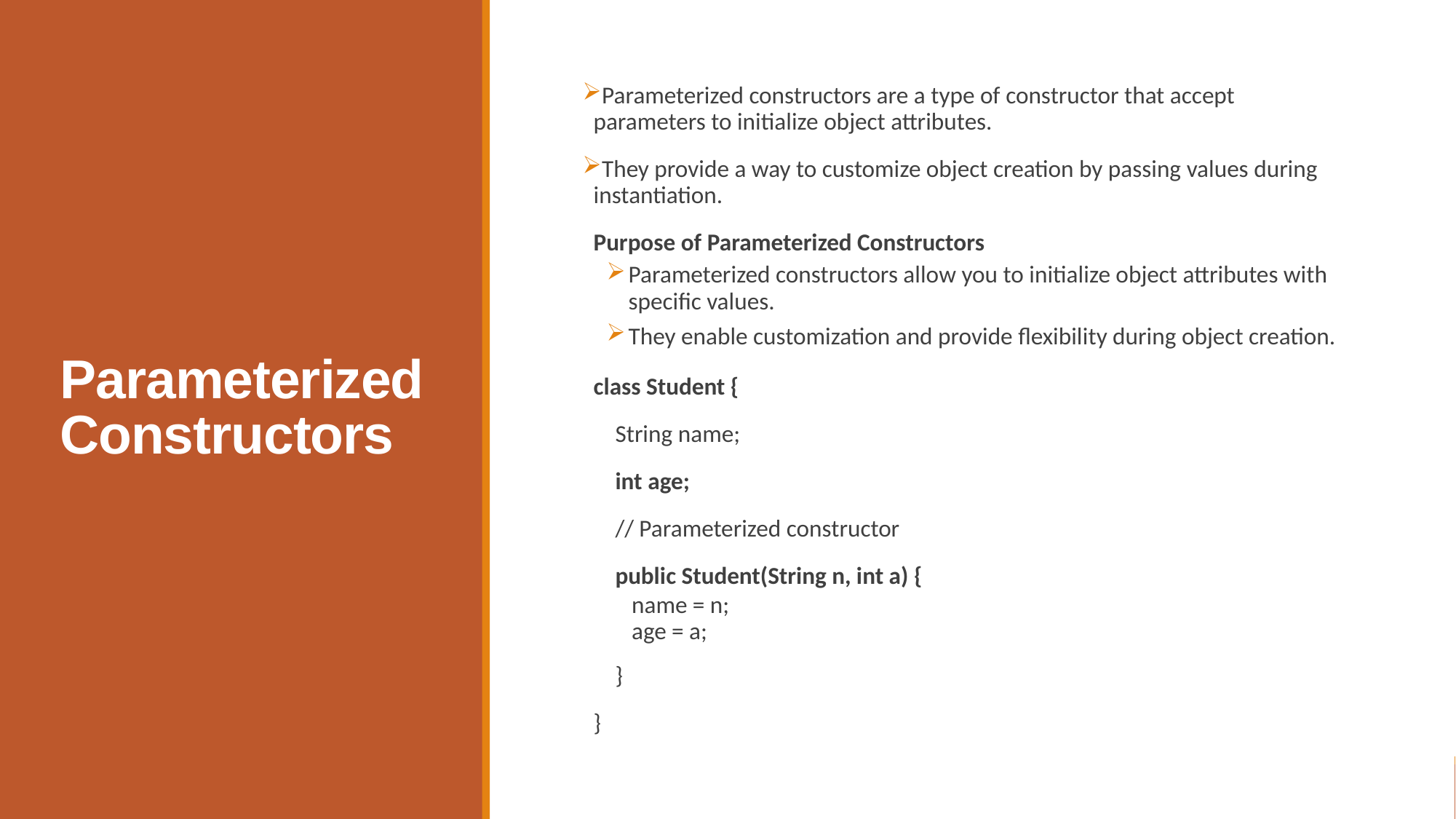

# Parameterized Constructors
Parameterized constructors are a type of constructor that accept parameters to initialize object attributes.
They provide a way to customize object creation by passing values during instantiation.
Purpose of Parameterized Constructors
Parameterized constructors allow you to initialize object attributes with specific values.
They enable customization and provide flexibility during object creation.
class Student {
    String name;
    int age;
    // Parameterized constructor
    public Student(String n, int a) {
        name = n;
        age = a;
    }
}